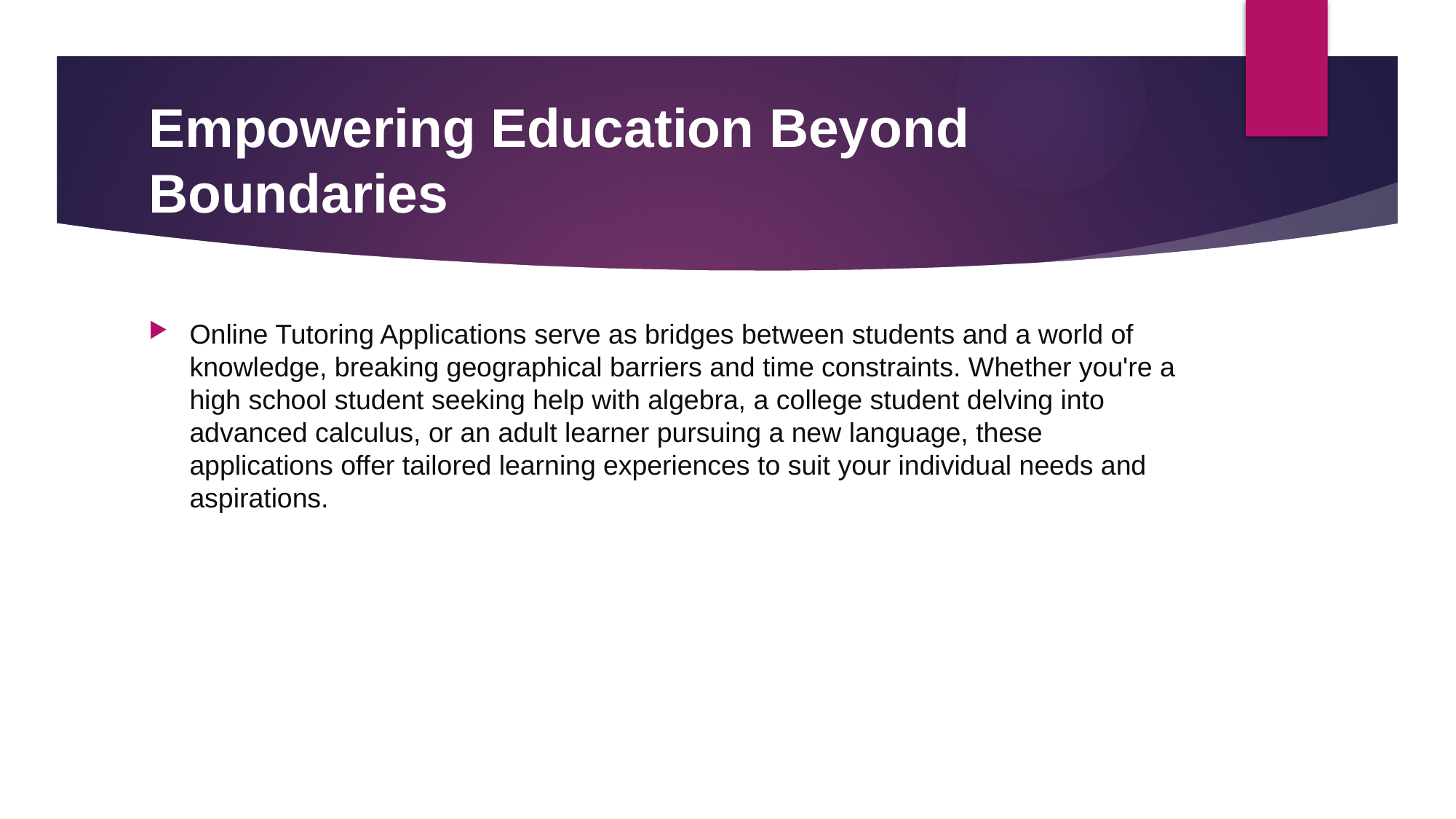

# Empowering Education Beyond Boundaries
Online Tutoring Applications serve as bridges between students and a world of knowledge, breaking geographical barriers and time constraints. Whether you're a high school student seeking help with algebra, a college student delving into advanced calculus, or an adult learner pursuing a new language, these applications offer tailored learning experiences to suit your individual needs and aspirations.